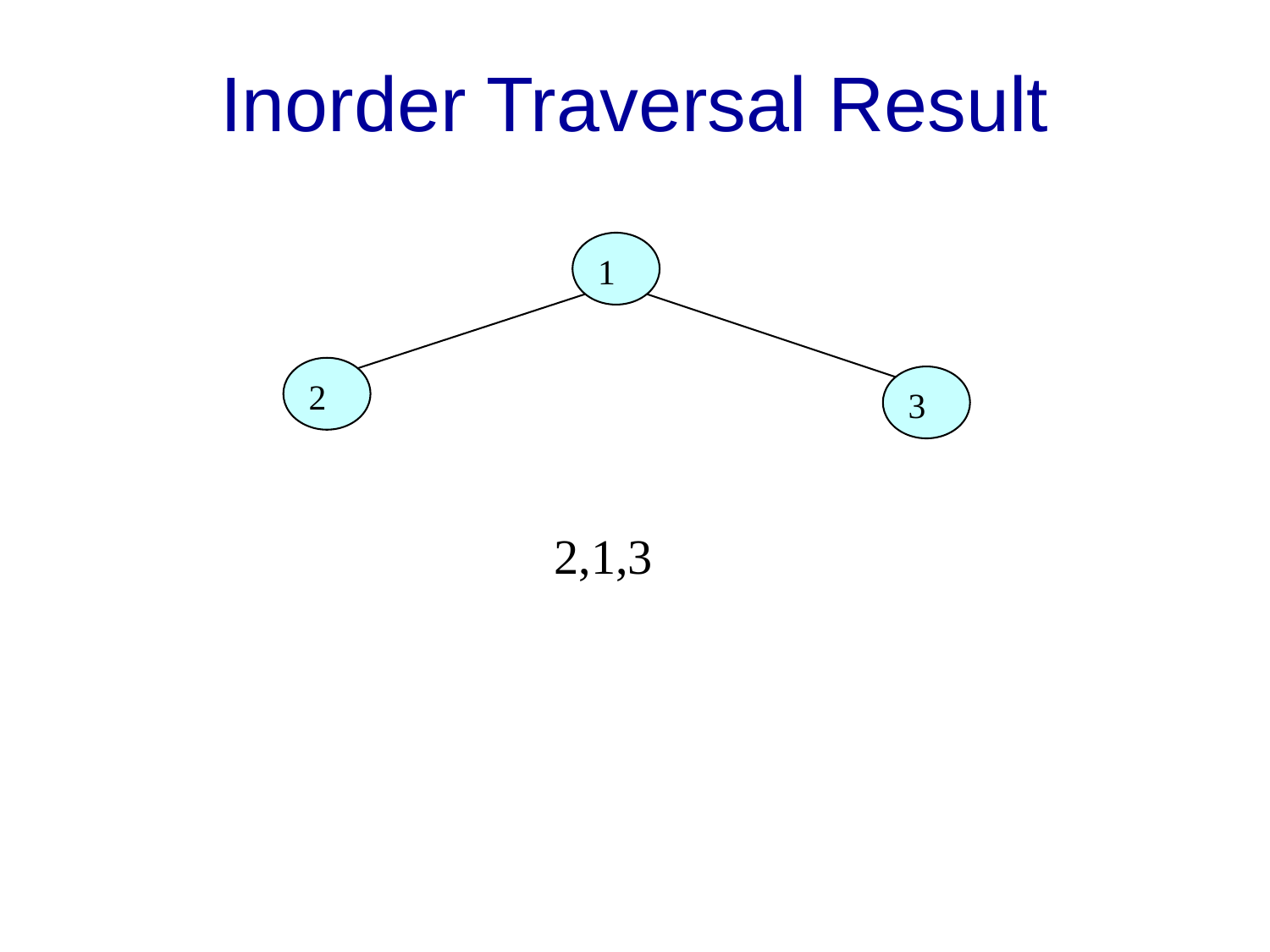

# Inorder Traversal Result
1
2
3
2,1,3